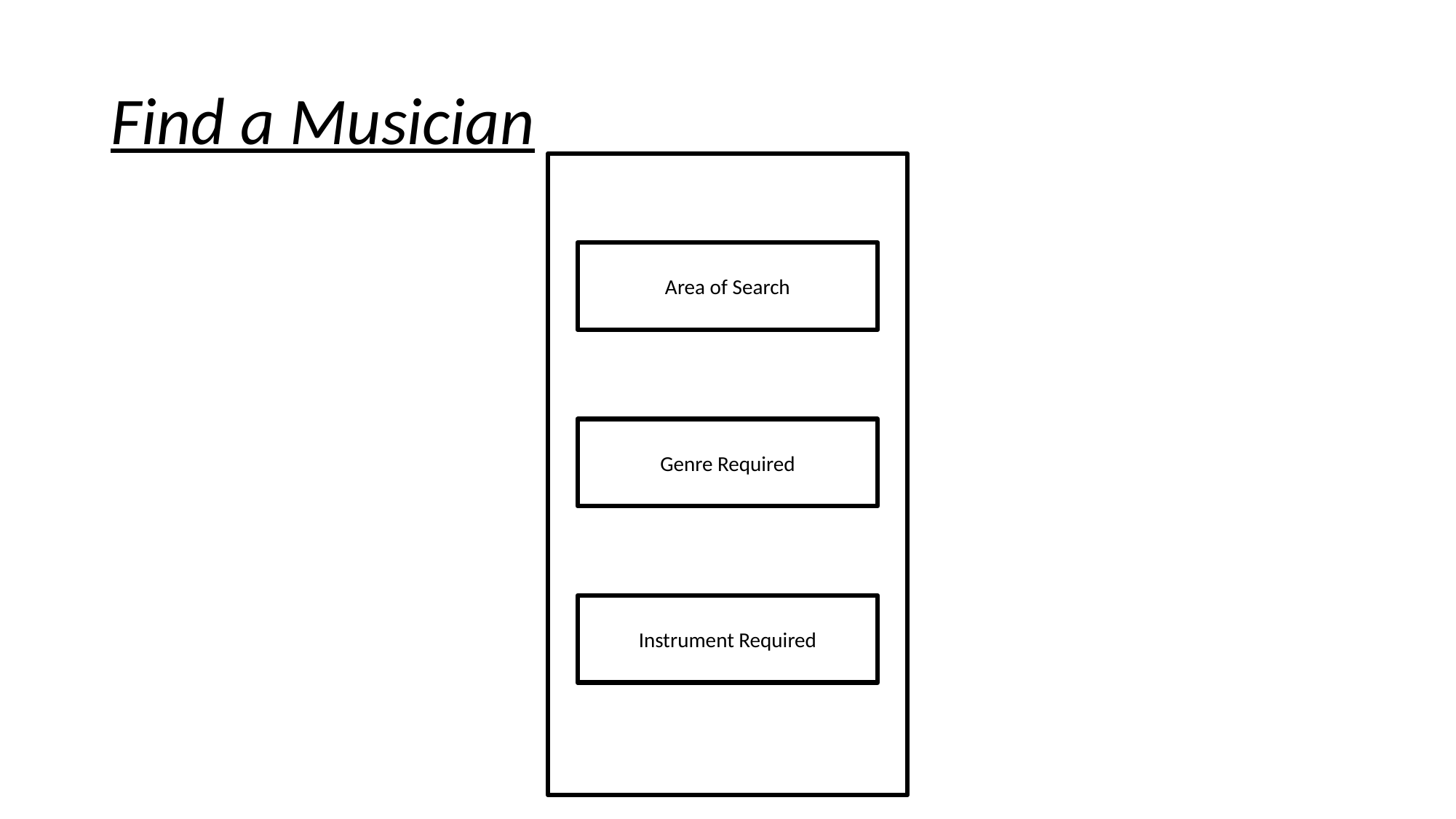

# Find a Musician

Area of Search

Genre Required

Instrument Required